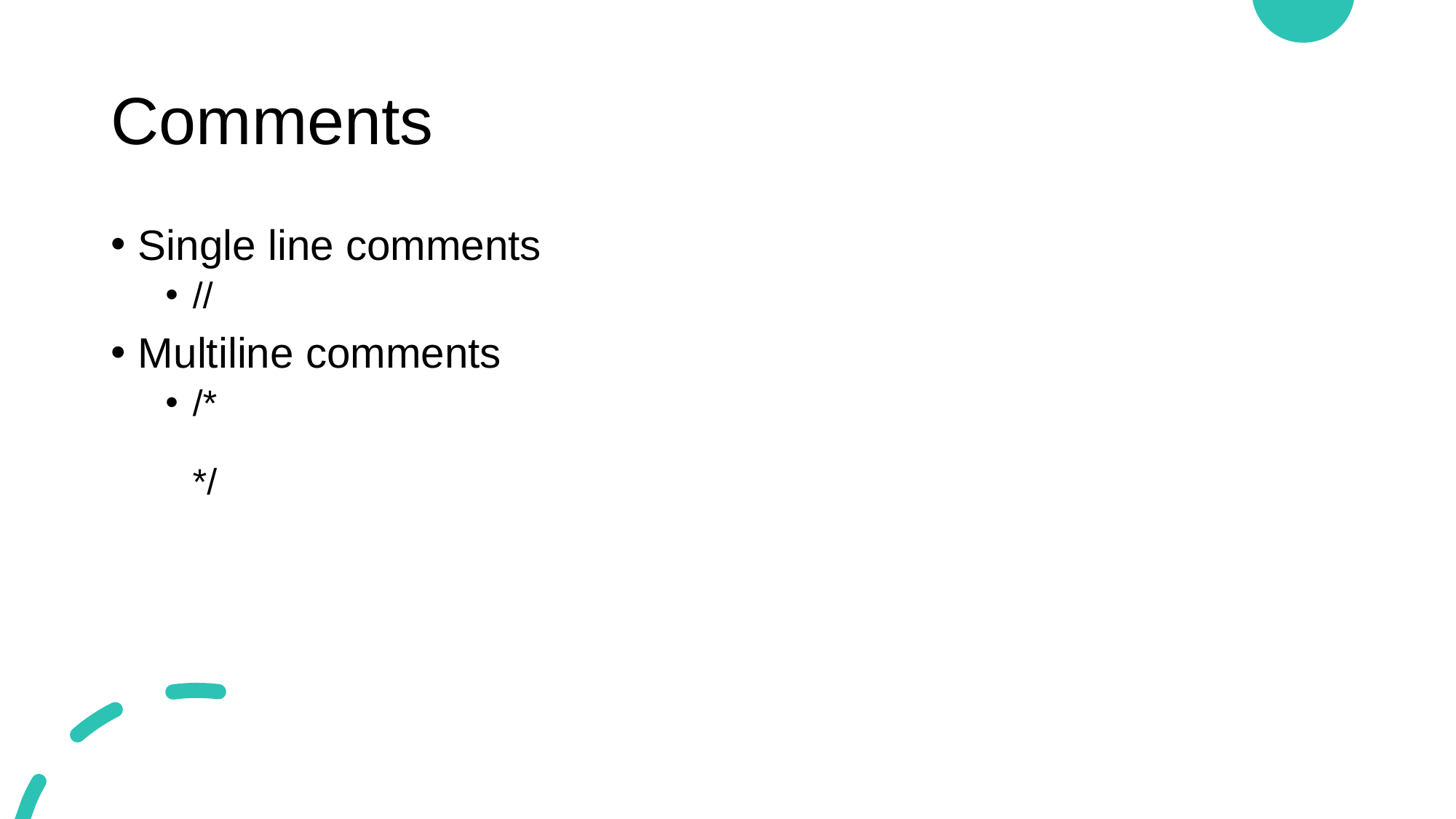

# Comments
Single line comments
//
Multiline comments
/*
*/